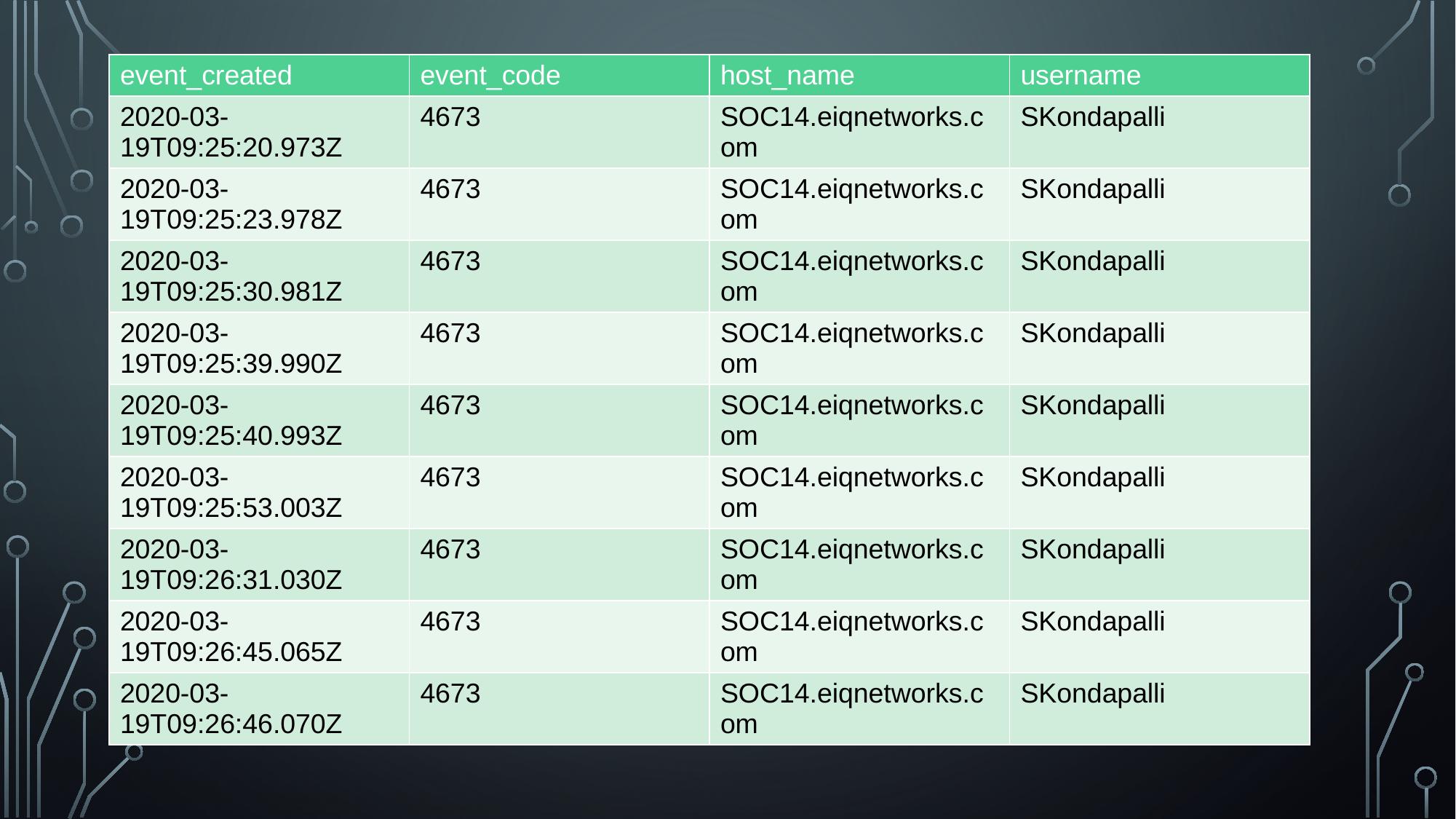

| event\_created | event\_code | host\_name | username |
| --- | --- | --- | --- |
| 2020-03-19T09:25:20.973Z | 4673 | SOC14.eiqnetworks.com | SKondapalli |
| 2020-03-19T09:25:23.978Z | 4673 | SOC14.eiqnetworks.com | SKondapalli |
| 2020-03-19T09:25:30.981Z | 4673 | SOC14.eiqnetworks.com | SKondapalli |
| 2020-03-19T09:25:39.990Z | 4673 | SOC14.eiqnetworks.com | SKondapalli |
| 2020-03-19T09:25:40.993Z | 4673 | SOC14.eiqnetworks.com | SKondapalli |
| 2020-03-19T09:25:53.003Z | 4673 | SOC14.eiqnetworks.com | SKondapalli |
| 2020-03-19T09:26:31.030Z | 4673 | SOC14.eiqnetworks.com | SKondapalli |
| 2020-03-19T09:26:45.065Z | 4673 | SOC14.eiqnetworks.com | SKondapalli |
| 2020-03-19T09:26:46.070Z | 4673 | SOC14.eiqnetworks.com | SKondapalli |